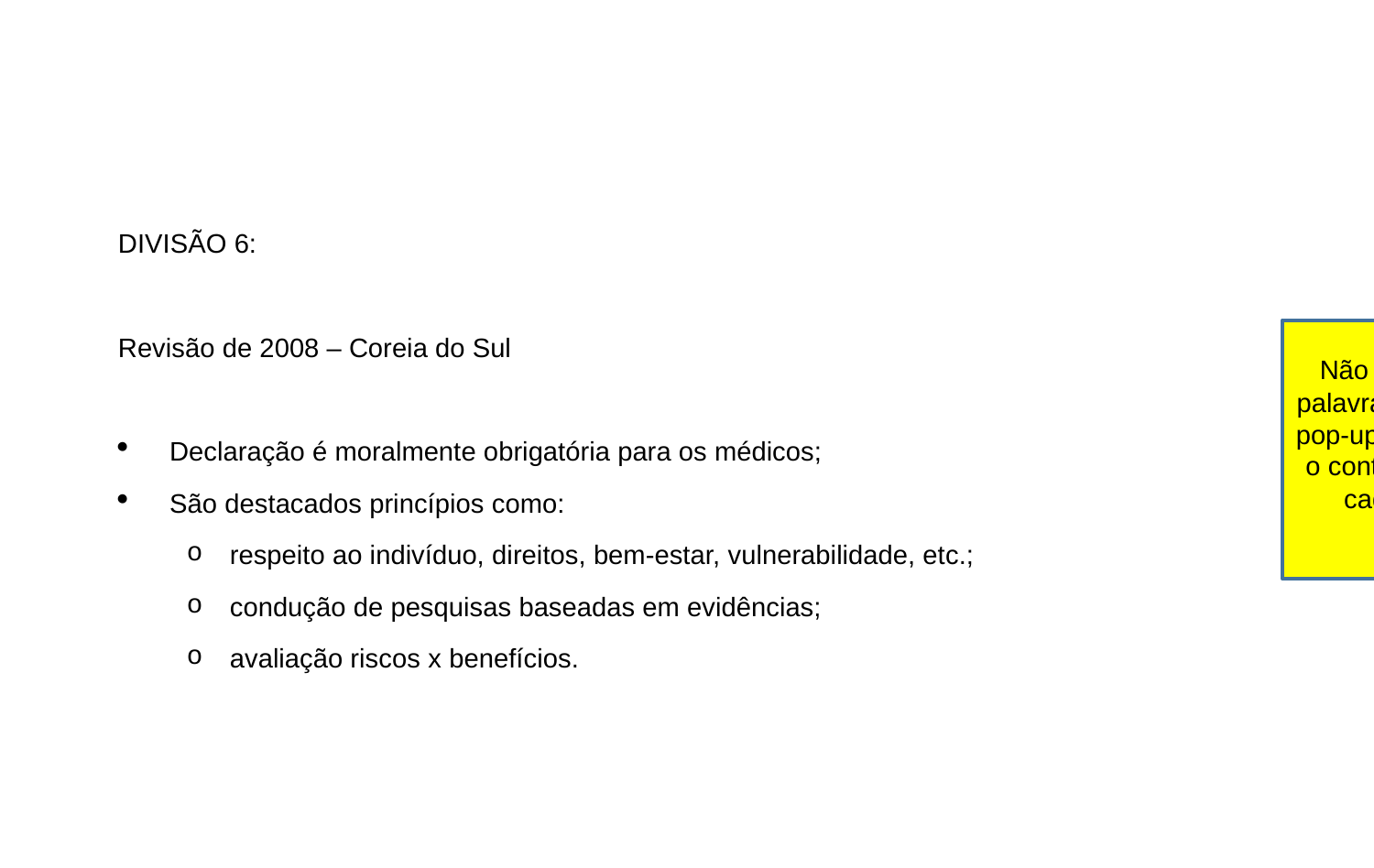

DIVISÃO 6:

Revisão de 2008 – Coreia do Sul

Declaração é moralmente obrigatória para os médicos;
São destacados princípios como:
respeito ao indivíduo, direitos, bem-estar, vulnerabilidade, etc.;
condução de pesquisas baseadas em evidências;
avaliação riscos x benefícios.

Não precisa trazer a palavra DIVISÃO para o pop-up é só para indicar o conteúdo referente a cada número no infográfico.